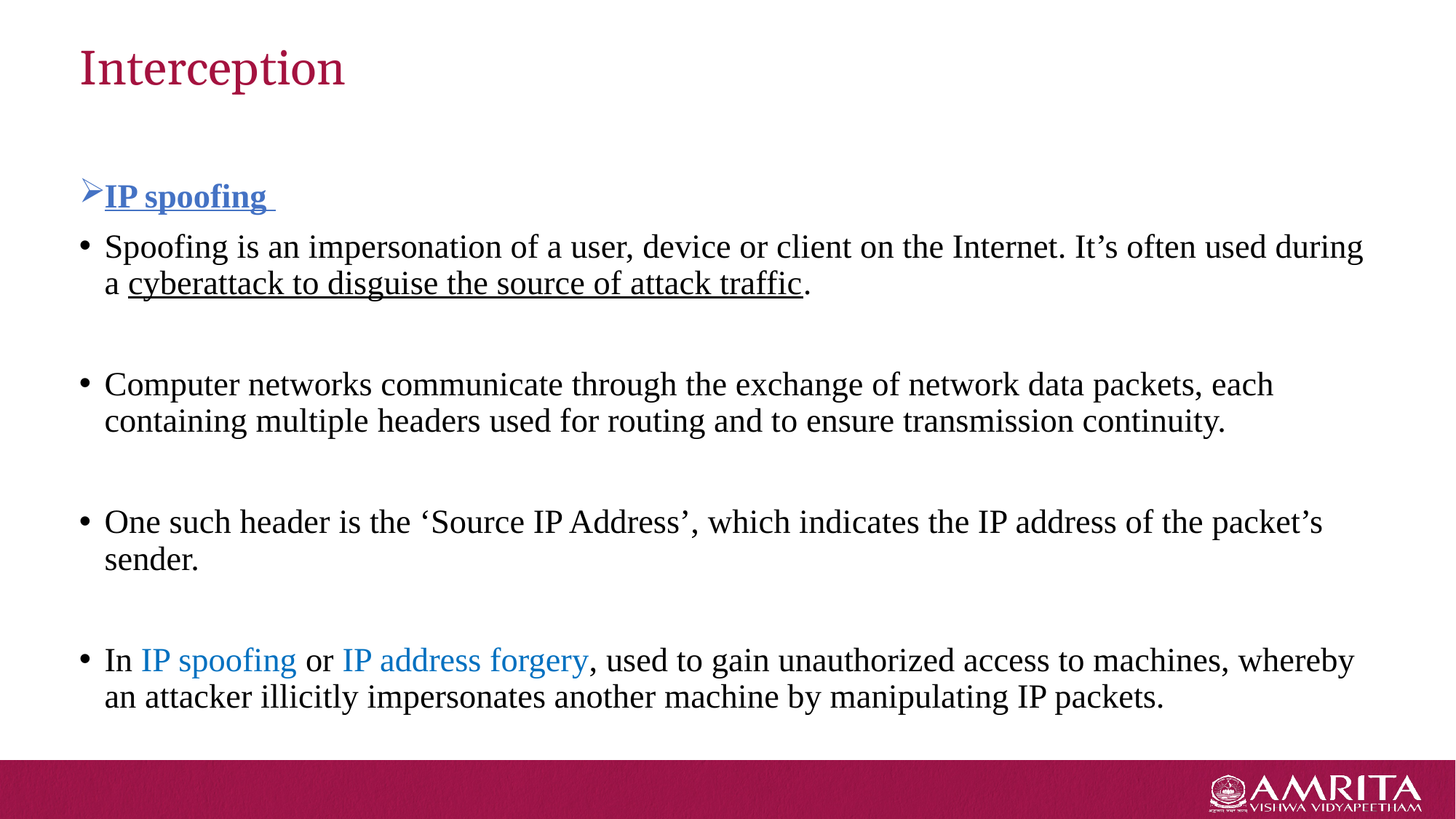

# Interception
IP spoofing
Spoofing is an impersonation of a user, device or client on the Internet. It’s often used during a cyberattack to disguise the source of attack traffic.

Computer networks communicate through the exchange of network data packets, each containing multiple headers used for routing and to ensure transmission continuity.

One such header is the ‘Source IP Address’, which indicates the IP address of the packet’s sender.

In IP spoofing or IP address forgery, used to gain unauthorized access to machines, whereby an attacker illicitly impersonates another machine by manipulating IP packets.